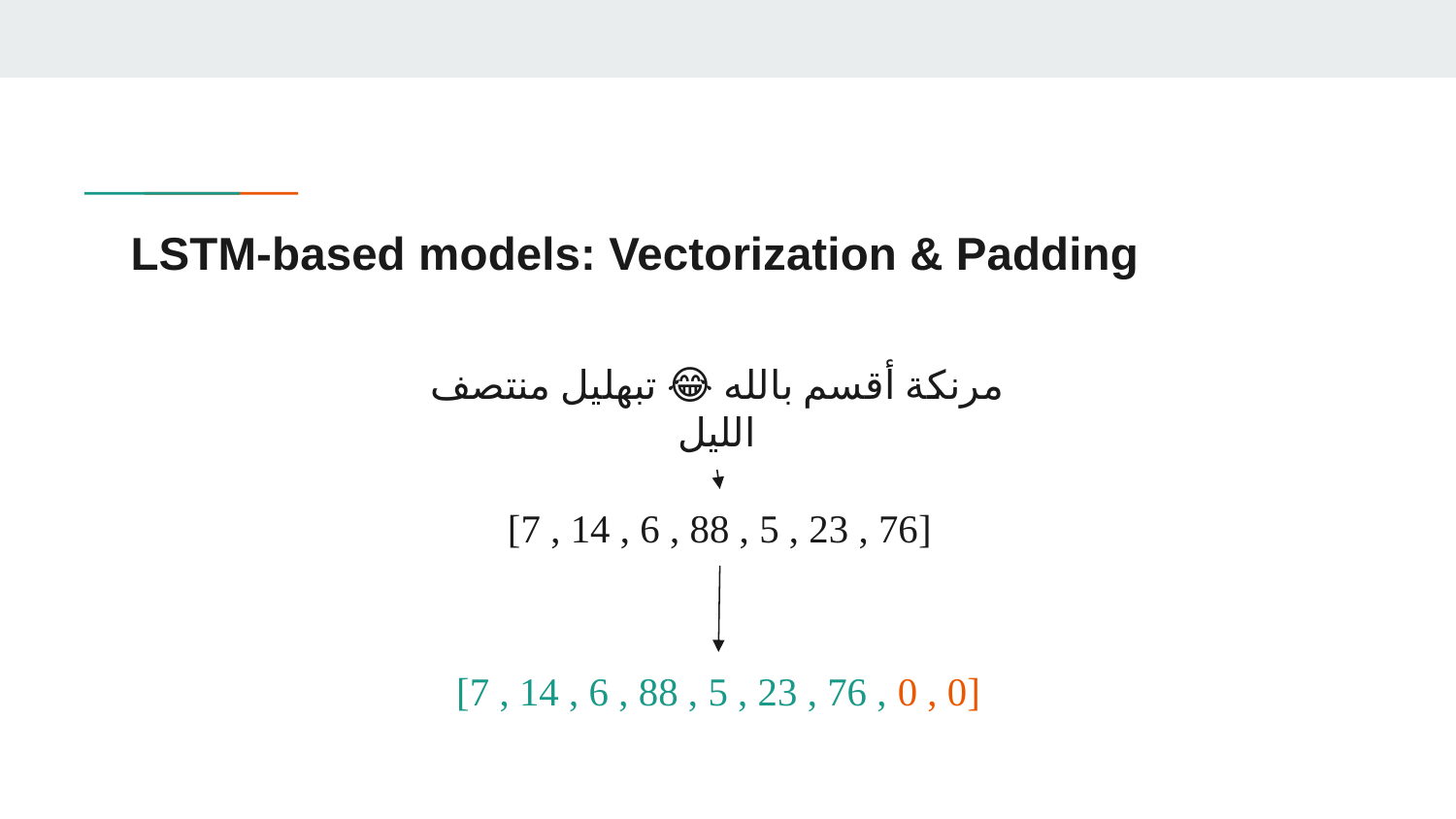

# LSTM-based models: Vectorization & Padding
مرنكة أقسم بالله 😂 تبهليل منتصف الليل
[7 , 14 , 6 , 88 , 5 , 23 , 76]
[7 , 14 , 6 , 88 , 5 , 23 , 76 , 0 , 0]